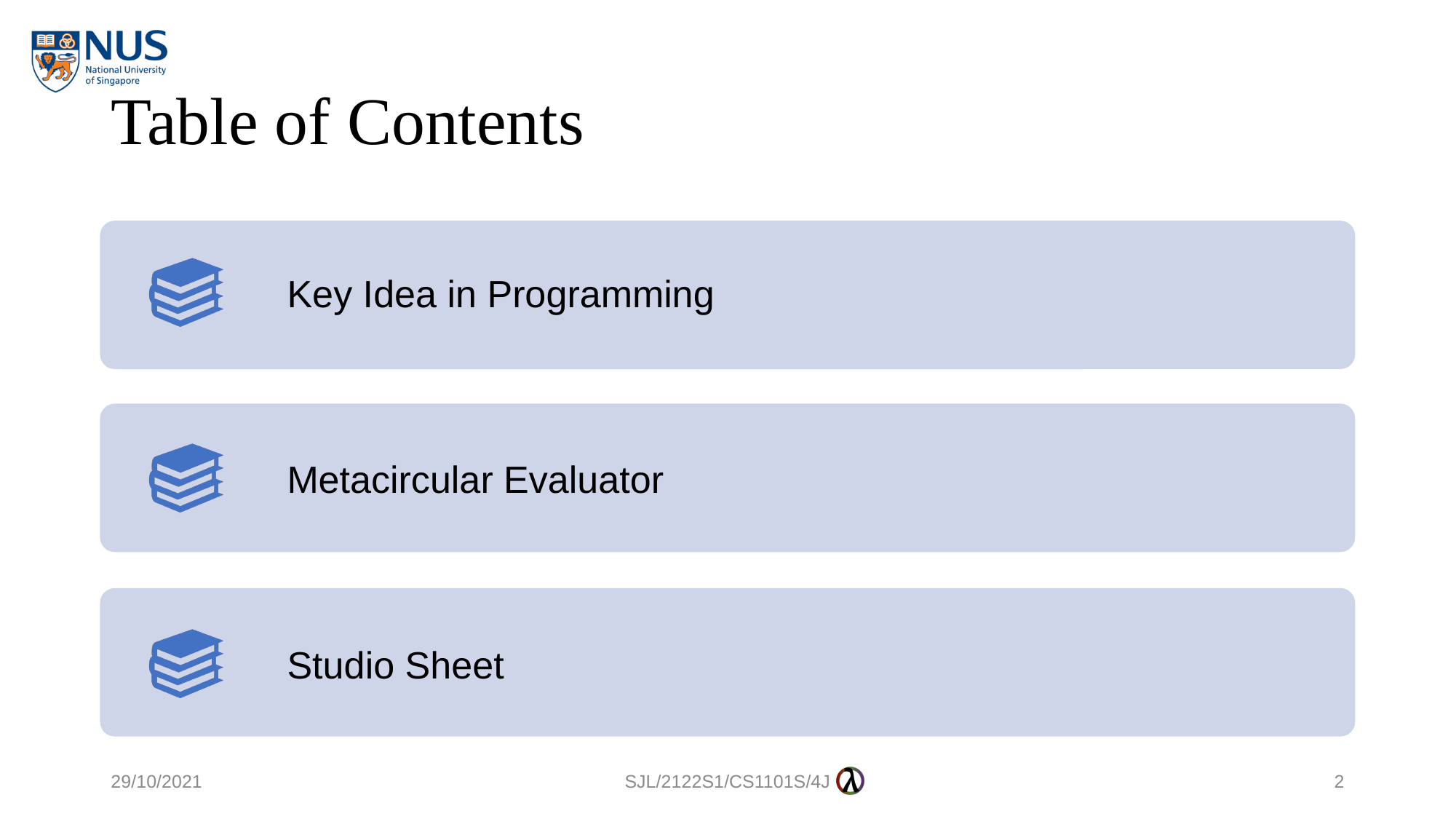

# Table of Contents
Key Idea in Programming
Metacircular Evaluator
Studio Sheet
29/10/2021
SJL/2122S1/CS1101S/4J
2